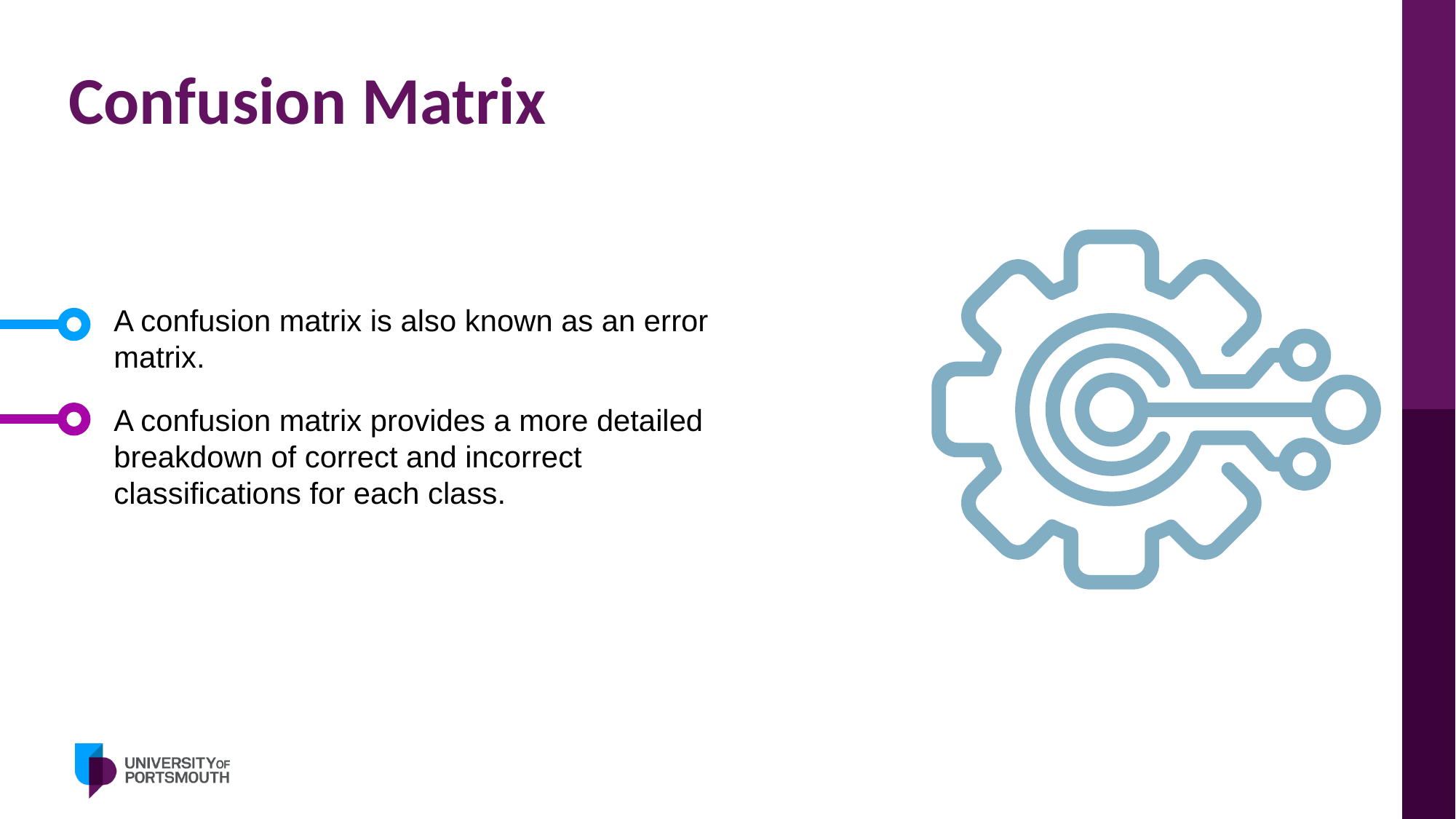

# Confusion Matrix

A confusion matrix is also known as an error matrix.
A confusion matrix provides a more detailed breakdown of correct and incorrect classifications for each class.